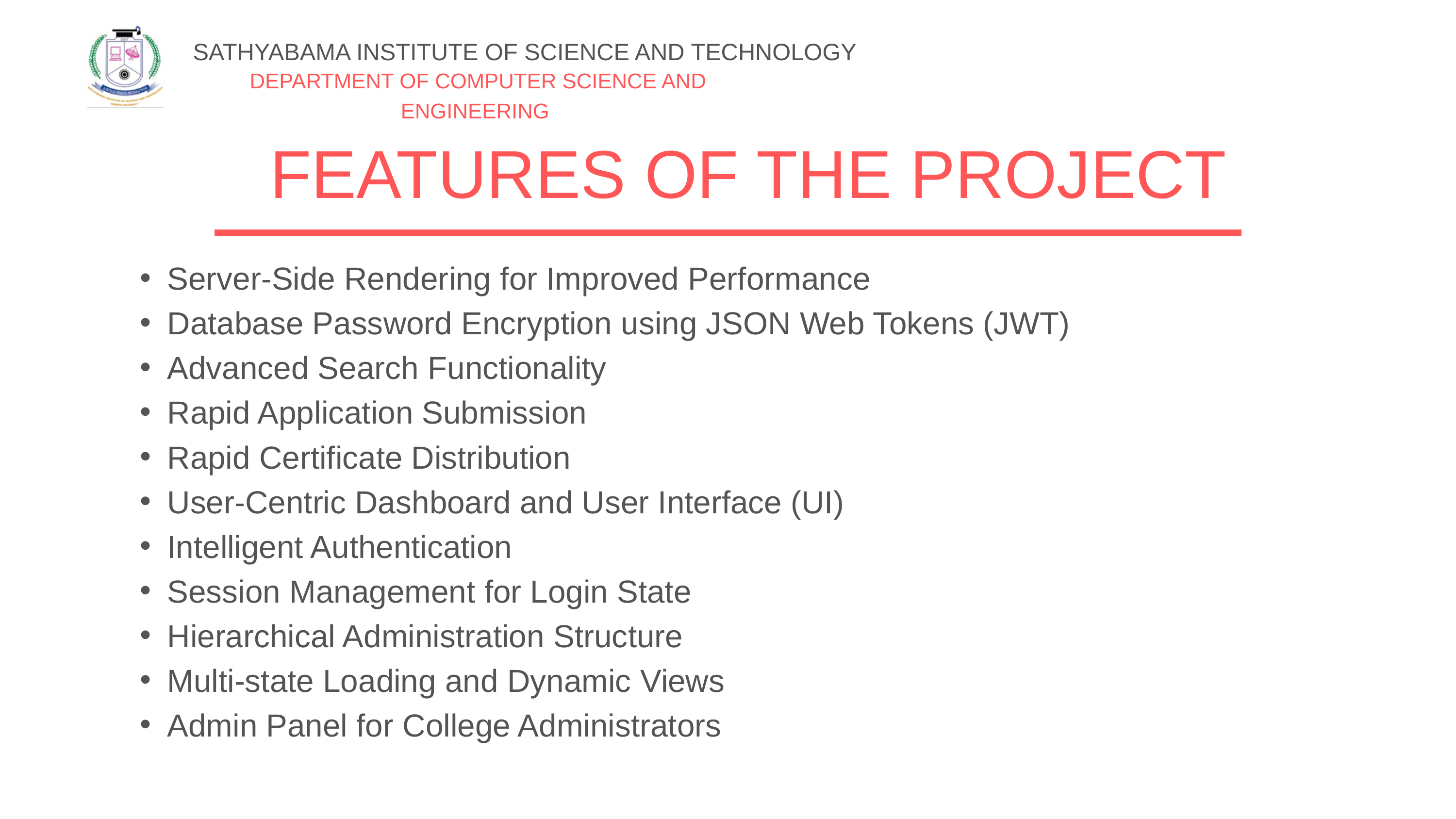

SATHYABAMA INSTITUTE OF SCIENCE AND TECHNOLOGY
DEPARTMENT OF COMPUTER SCIENCE AND ENGINEERING
FEATURES OF THE PROJECT

Server-Side Rendering for Improved Performance
Database Password Encryption using JSON Web Tokens (JWT)
Advanced Search Functionality
Rapid Application Submission
Rapid Certificate Distribution
User-Centric Dashboard and User Interface (UI)
Intelligent Authentication
Session Management for Login State
Hierarchical Administration Structure
Multi-state Loading and Dynamic Views
Admin Panel for College Administrators